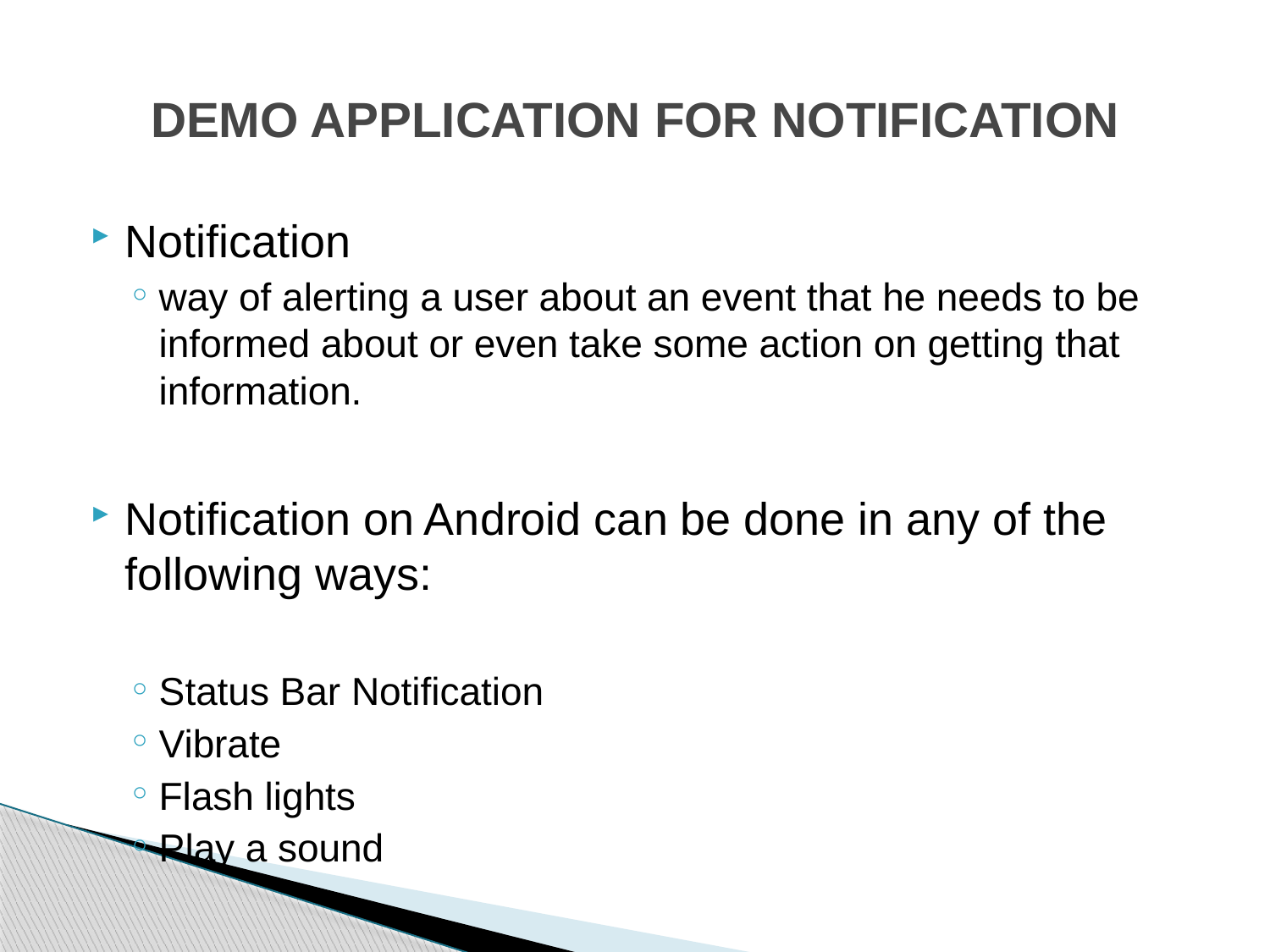

# DEMO APPLICATION FOR NOTIFICATION
Notification
way of alerting a user about an event that he needs to be informed about or even take some action on getting that information.

Notification on Android can be done in any of the following ways:

Status Bar Notification
Vibrate
Flash lights
Play a sound